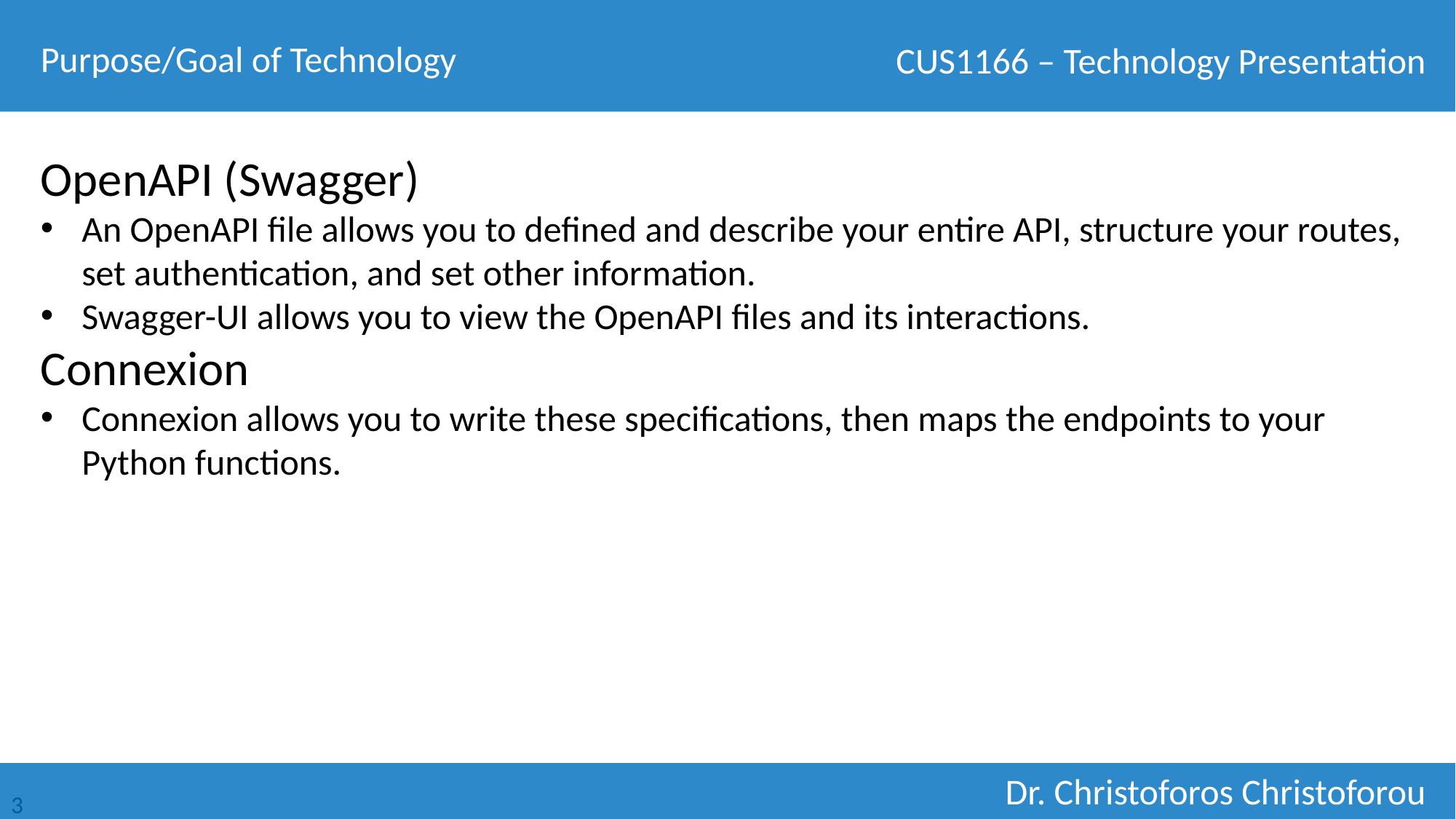

Purpose/Goal of Technology
OpenAPI (Swagger)
An OpenAPI file allows you to defined and describe your entire API, structure your routes, set authentication, and set other information.
Swagger-UI allows you to view the OpenAPI files and its interactions.
Connexion
Connexion allows you to write these specifications, then maps the endpoints to your Python functions.